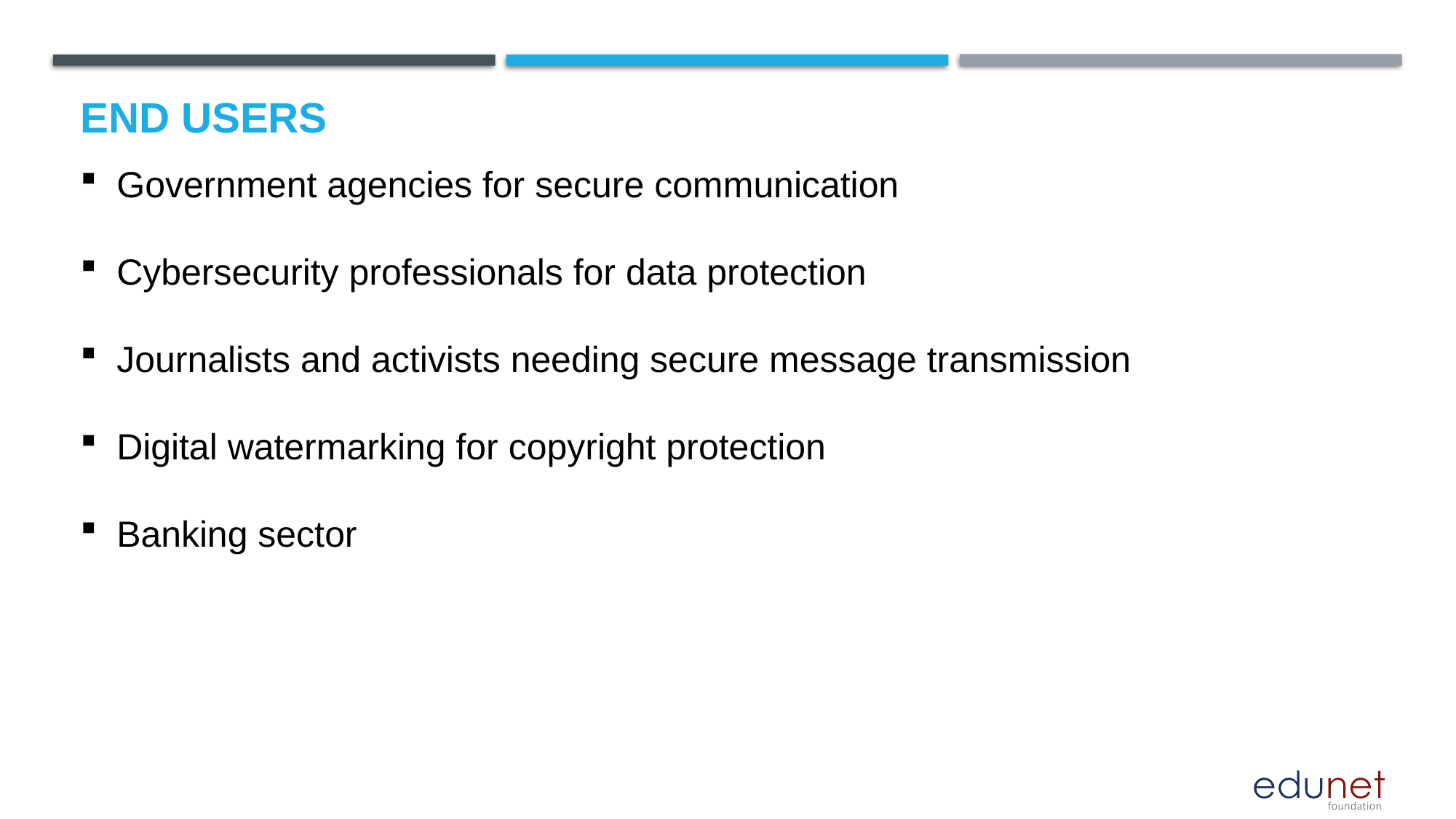

# End users

Government agencies for secure communication

Cybersecurity professionals for data protection

Journalists and activists needing secure message transmission

Digital watermarking for copyright protection

Banking sector